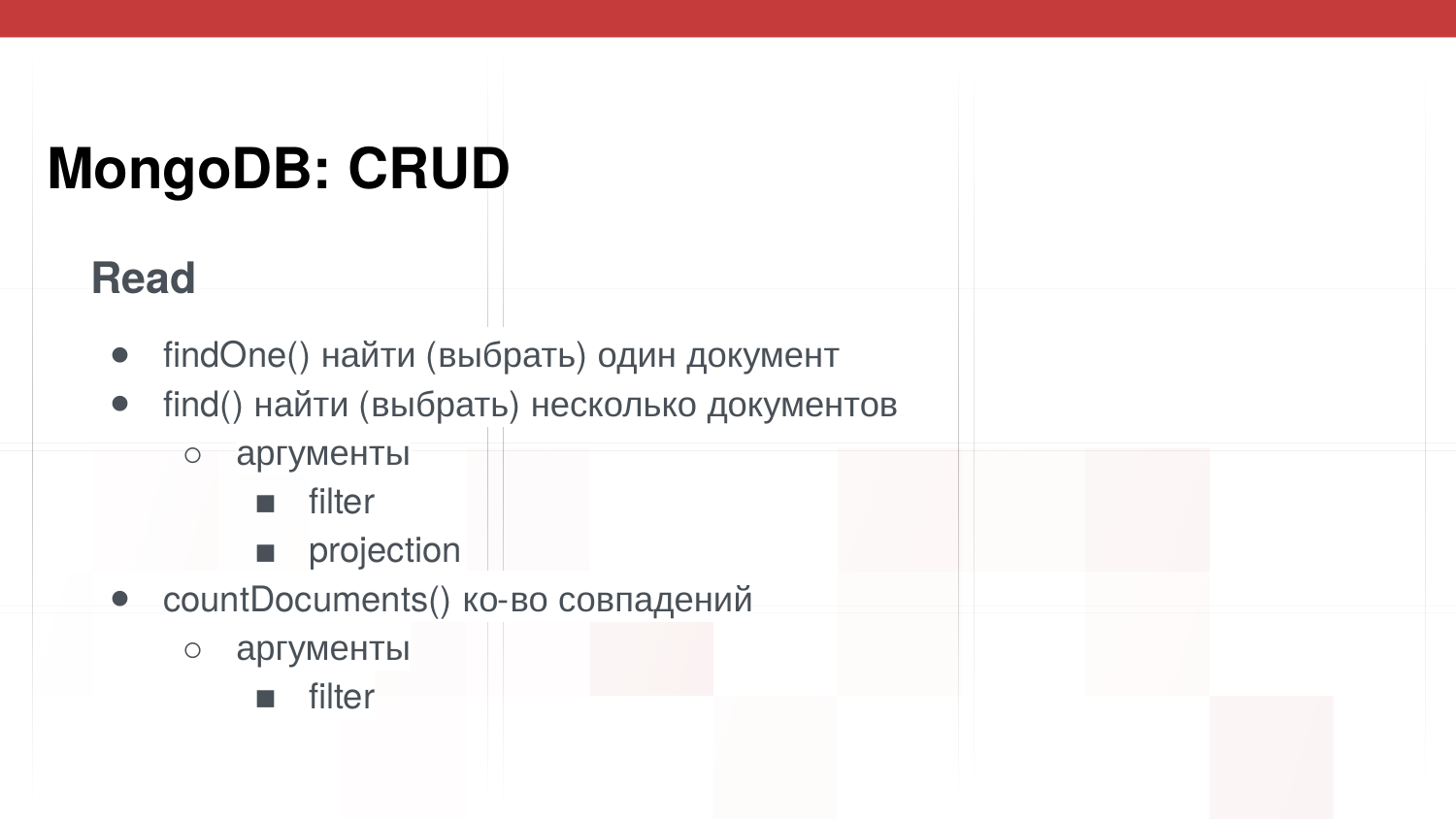

# MongoDB: CRUD
Read
findOne() найти (выбрать) один документ
find() найти (выбрать) несколько документов
аргументы
filter
projection
countDocuments() ко-во совпадений
аргументы
filter